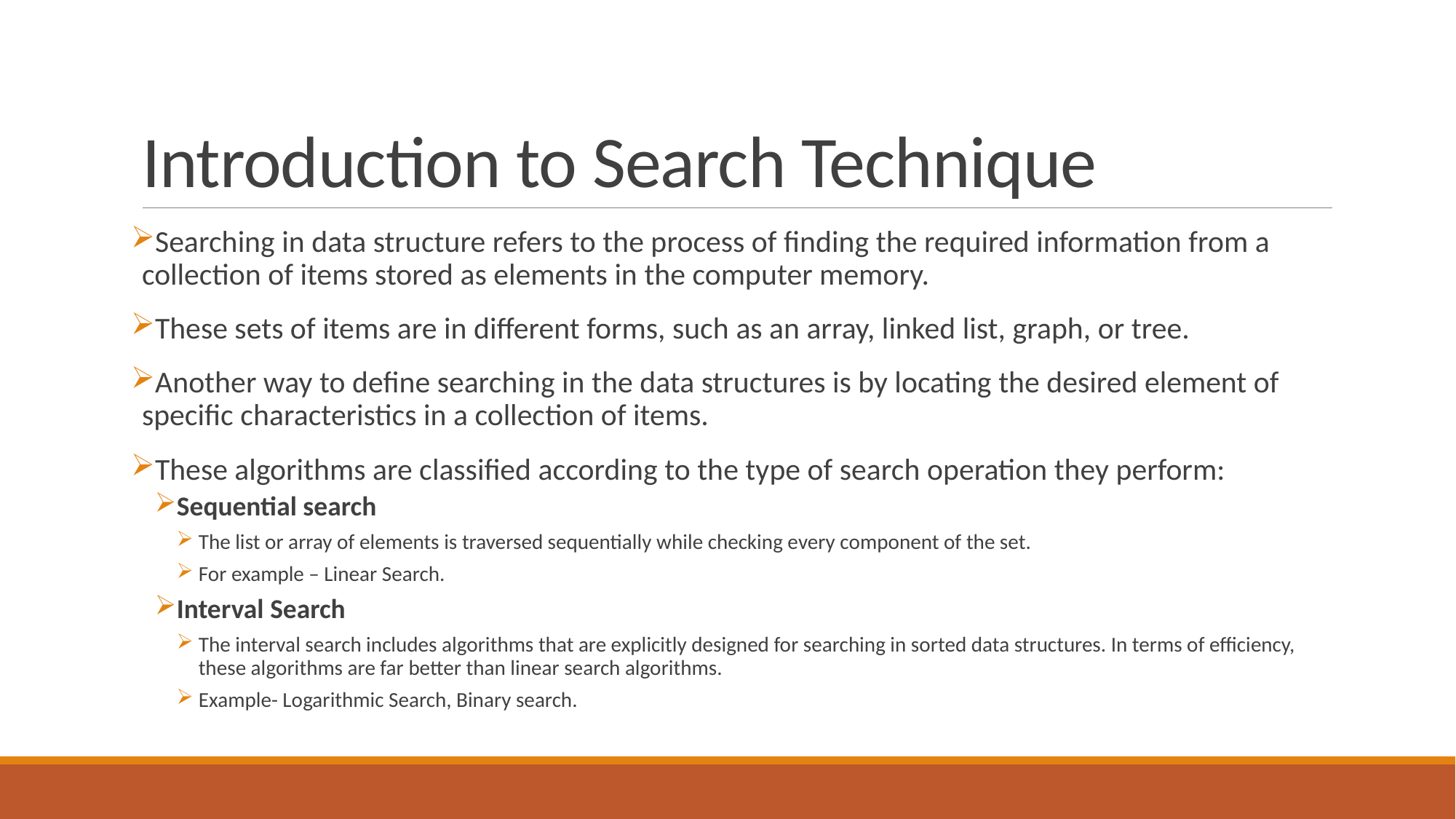

# Introduction to Search Technique
Searching in data structure refers to the process of finding the required information from a collection of items stored as elements in the computer memory.
These sets of items are in different forms, such as an array, linked list, graph, or tree.
Another way to define searching in the data structures is by locating the desired element of specific characteristics in a collection of items.
These algorithms are classified according to the type of search operation they perform:
Sequential search
The list or array of elements is traversed sequentially while checking every component of the set.
For example – Linear Search.
Interval Search
The interval search includes algorithms that are explicitly designed for searching in sorted data structures. In terms of efficiency, these algorithms are far better than linear search algorithms.
Example- Logarithmic Search, Binary search.